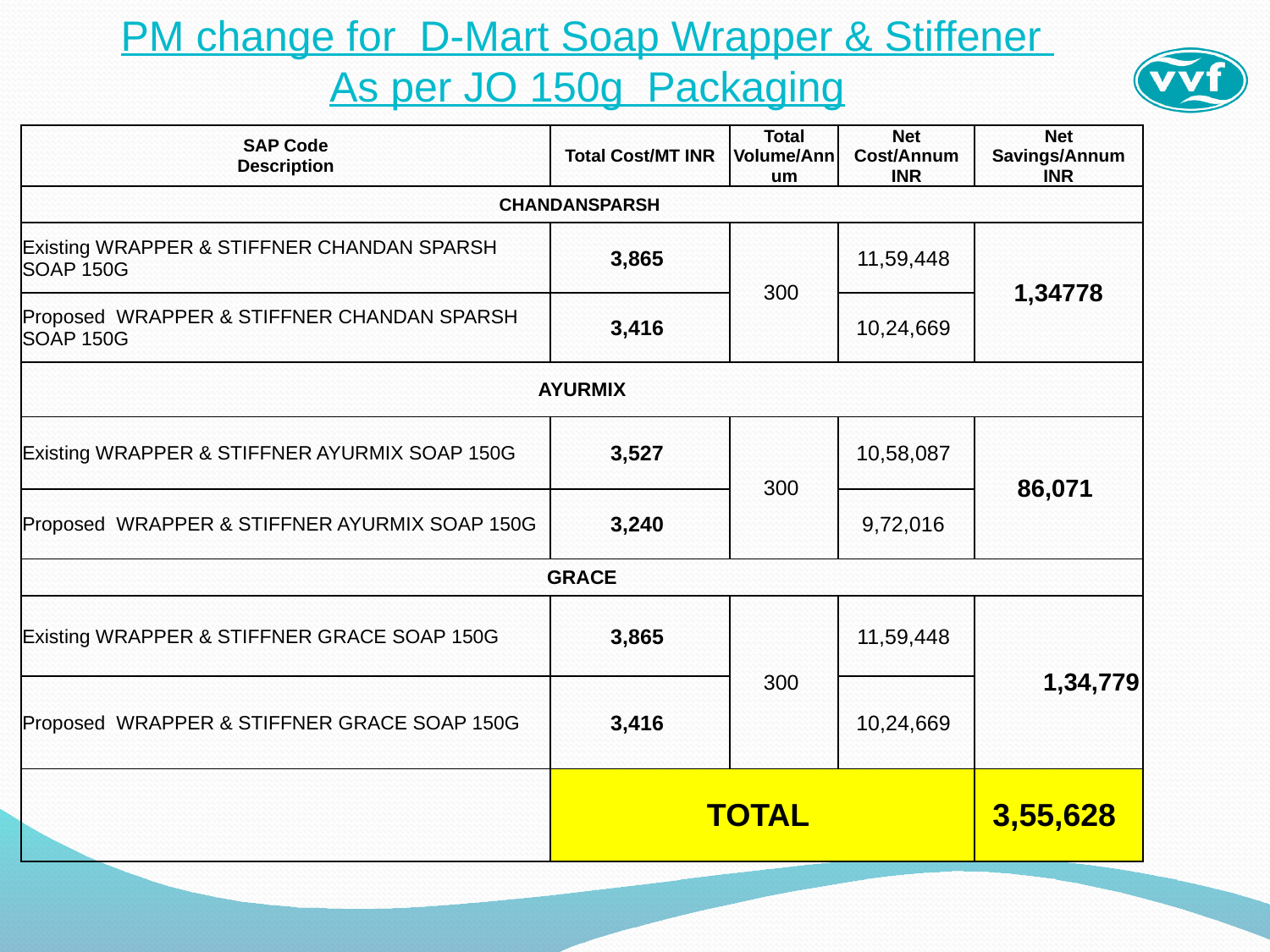

# PM change for  D-Mart Soap Wrapper & Stiffener As per JO 150g  Packaging
| SAP Code Description | Total Cost/MT INR | Total Volume/Annum | Net Cost/Annum INR | Net Savings/Annum INR |
| --- | --- | --- | --- | --- |
| CHANDANSPARSH |  |  |  |  |
| Existing WRAPPER & STIFFNER CHANDAN SPARSH SOAP 150G | 3,865 | 300 | 11,59,448 | 1,34778 |
| Proposed WRAPPER & STIFFNER CHANDAN SPARSH SOAP 150G | 3,416 |  | 10,24,669 |  |
| AYURMIX |  |  |  |  |
| Existing WRAPPER & STIFFNER AYURMIX SOAP 150G | 3,527 | 300 | 10,58,087 | 86,071 |
| Proposed WRAPPER & STIFFNER AYURMIX SOAP 150G | 3,240 |  | 9,72,016 |  |
| GRACE |  |  |  |  |
| Existing WRAPPER & STIFFNER GRACE SOAP 150G | 3,865 | 300 | 11,59,448 | 1,34,779 |
| Proposed WRAPPER & STIFFNER GRACE SOAP 150G | 3,416 |  | 10,24,669 |  |
|  | TOTAL |  |  | 3,55,628 |